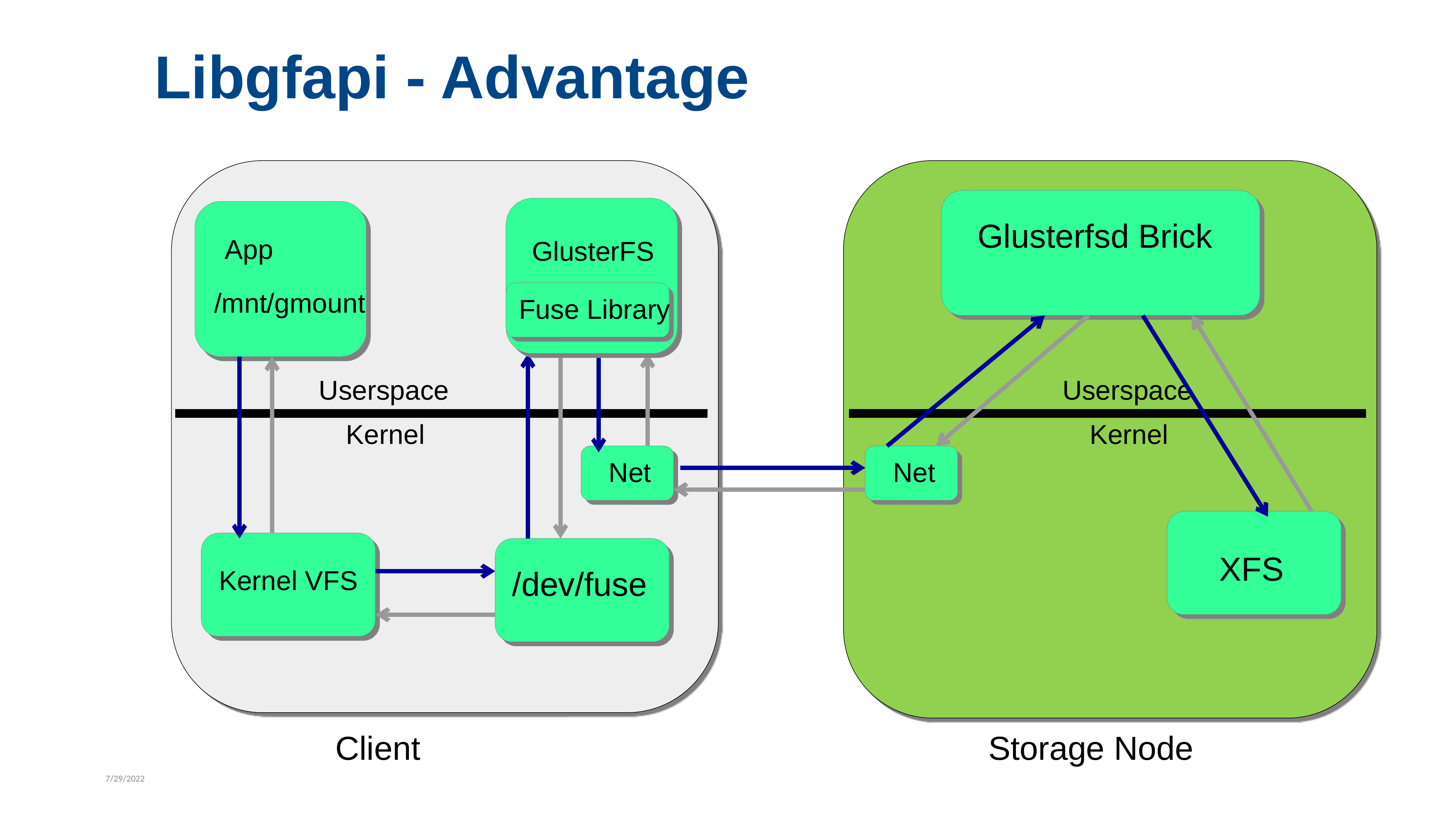

Libgfapi - Advantage

Glusterfsd Brick

GlusterFS

Fuse Library

App
/mnt/gmount

Userspace
Userspace

Kernel
Kernel

Net

Net

XFS

Kernel VFS

/dev/fuse

Storage Node
Client
7/29/2022